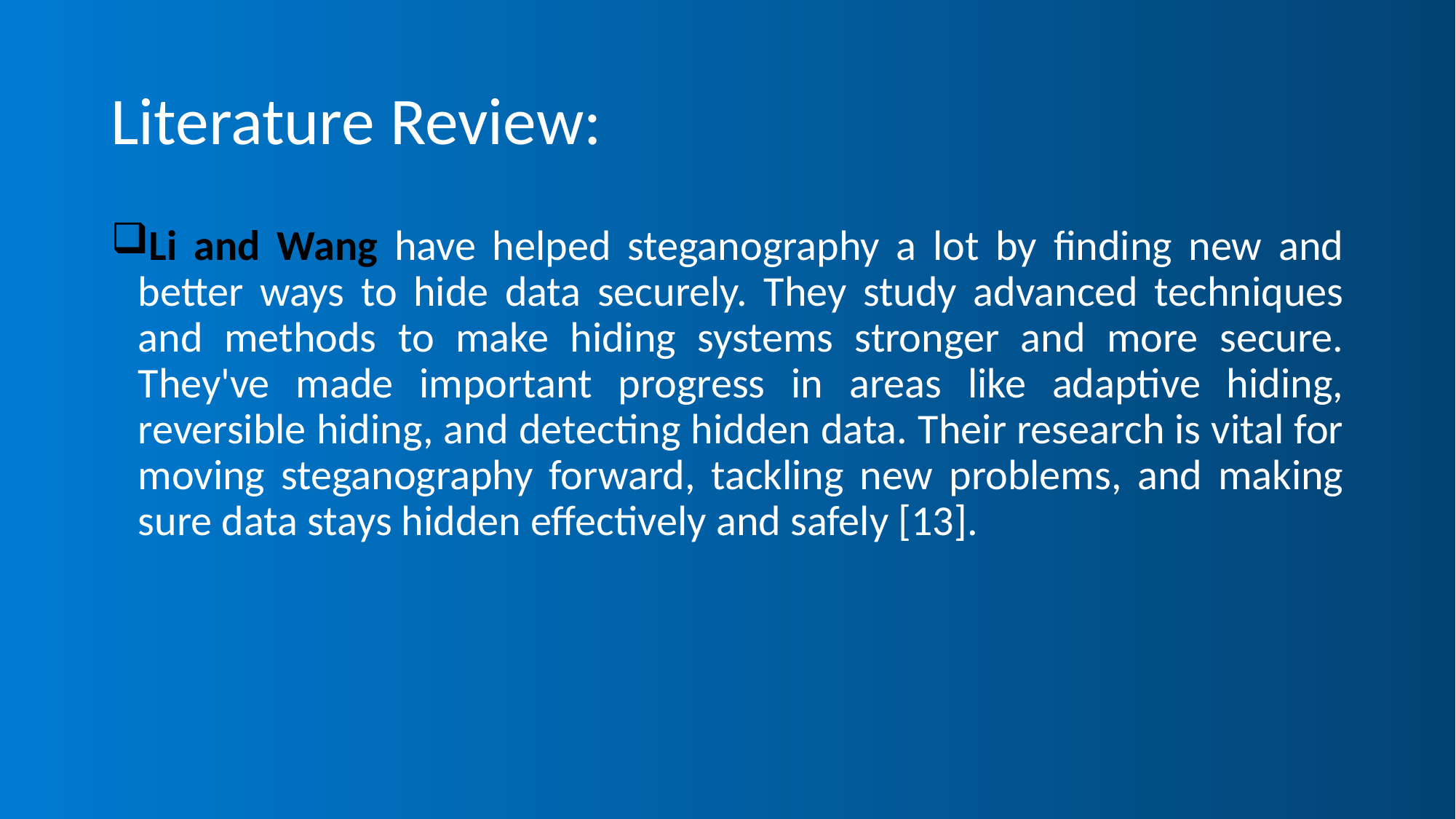

# Literature Review:
Li and Wang have helped steganography a lot by finding new and better ways to hide data securely. They study advanced techniques and methods to make hiding systems stronger and more secure. They've made important progress in areas like adaptive hiding, reversible hiding, and detecting hidden data. Their research is vital for moving steganography forward, tackling new problems, and making sure data stays hidden effectively and safely [13].